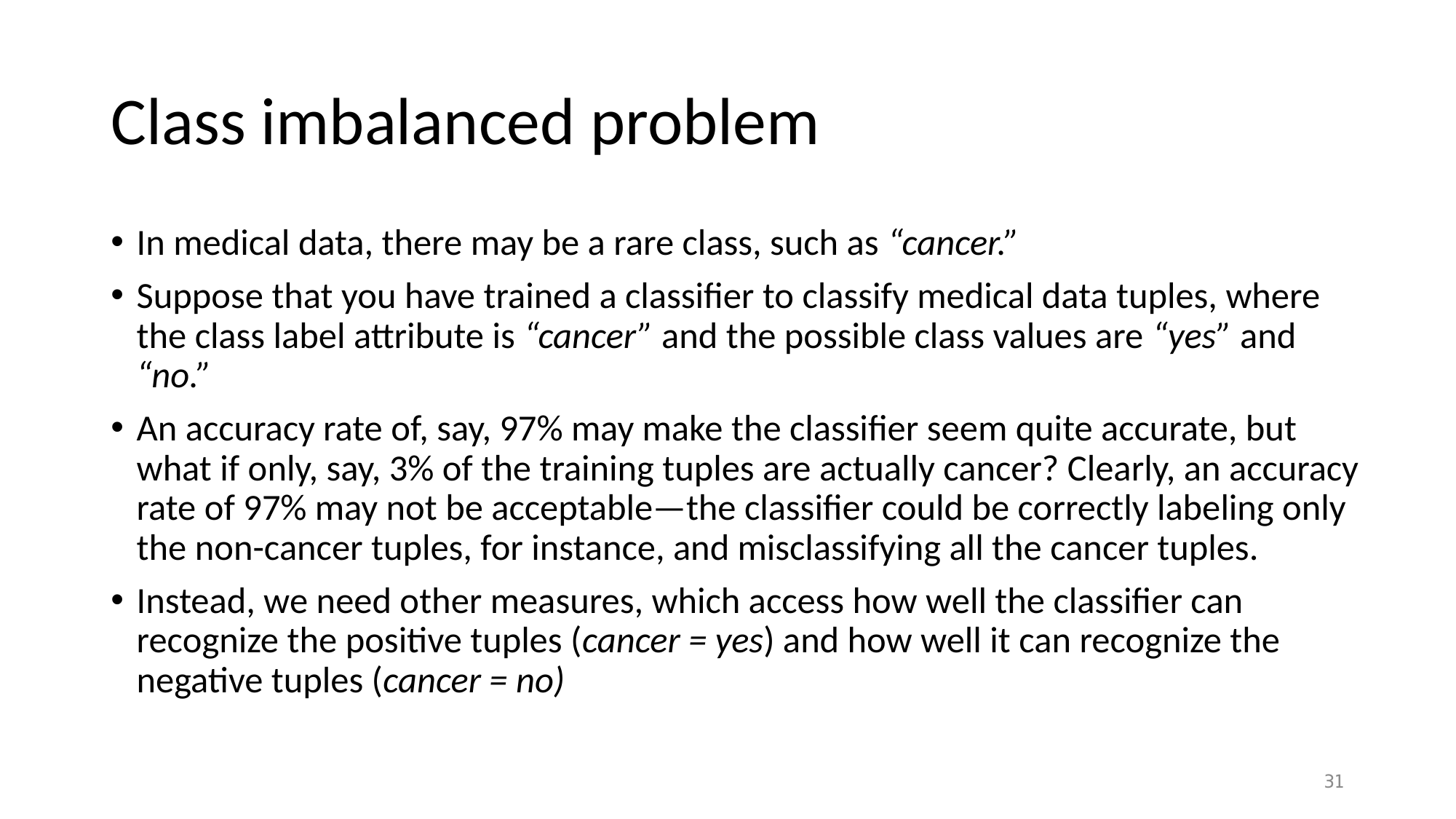

# Class imbalanced problem
In medical data, there may be a rare class, such as “cancer.”
Suppose that you have trained a classifier to classify medical data tuples, where the class label attribute is “cancer” and the possible class values are “yes” and “no.”
An accuracy rate of, say, 97% may make the classifier seem quite accurate, but what if only, say, 3% of the training tuples are actually cancer? Clearly, an accuracy rate of 97% may not be acceptable—the classifier could be correctly labeling only the non-cancer tuples, for instance, and misclassifying all the cancer tuples.
Instead, we need other measures, which access how well the classifier can recognize the positive tuples (cancer = yes) and how well it can recognize the negative tuples (cancer = no)
31